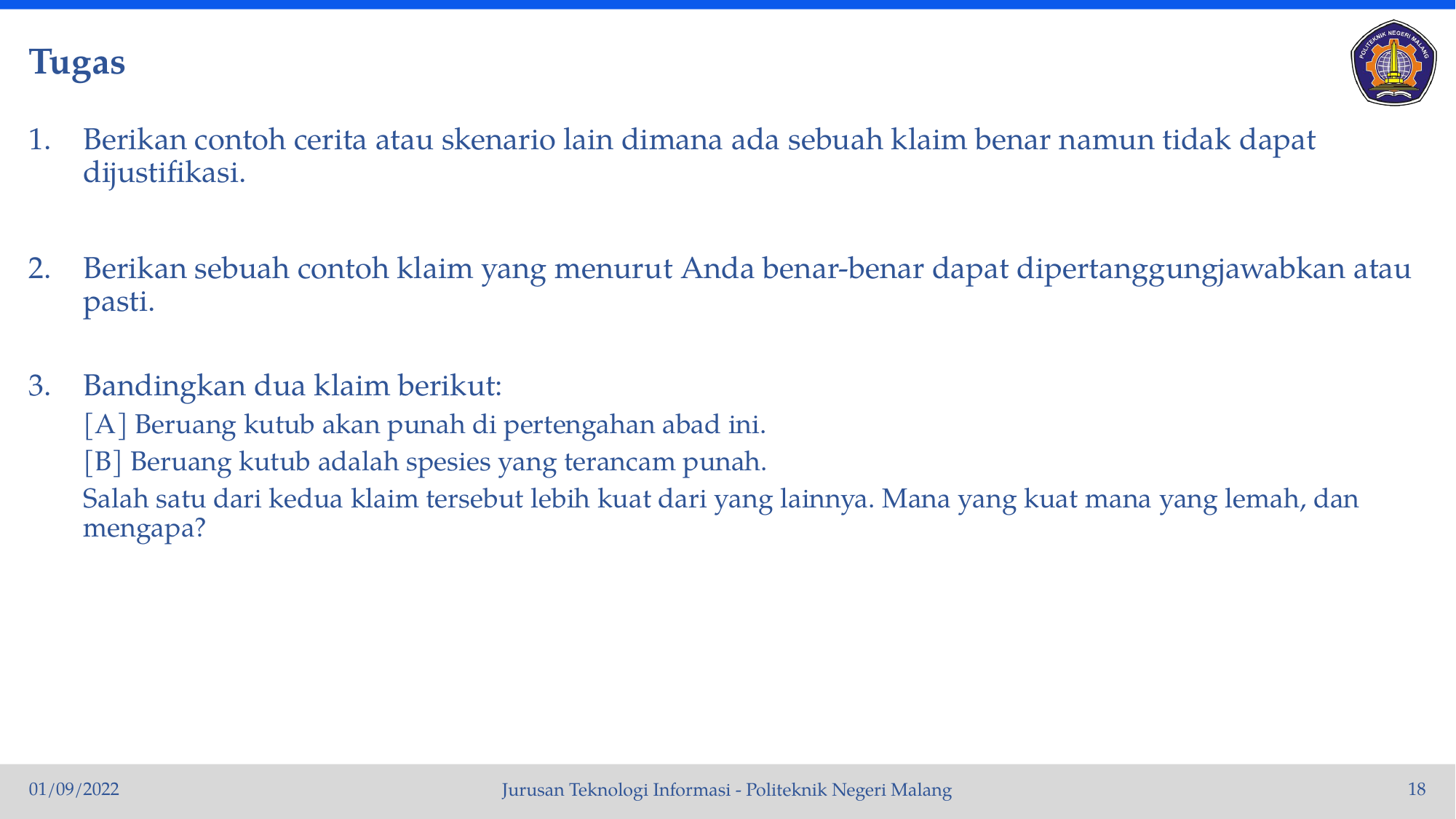

# Tugas
Berikan contoh cerita atau skenario lain dimana ada sebuah klaim benar namun tidak dapat dijustifikasi.

Berikan sebuah contoh klaim yang menurut Anda benar-benar dapat dipertanggungjawabkan atau pasti.

Bandingkan dua klaim berikut:
[A] Beruang kutub akan punah di pertengahan abad ini.
[B] Beruang kutub adalah spesies yang terancam punah.
Salah satu dari kedua klaim tersebut lebih kuat dari yang lainnya. Mana yang kuat mana yang lemah, dan mengapa?
01/09/2022
18
Jurusan Teknologi Informasi - Politeknik Negeri Malang